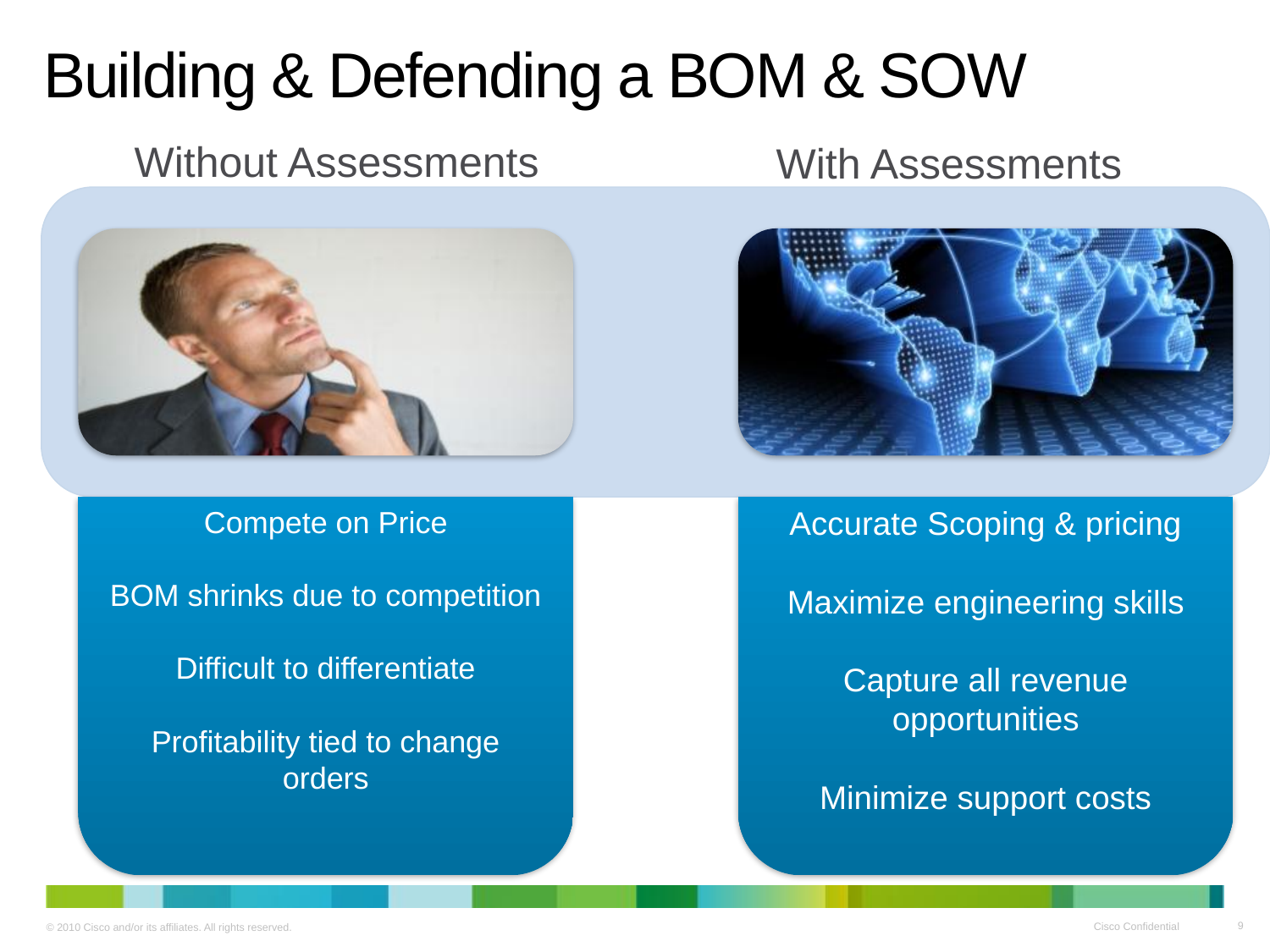

# Building & Defending a BOM & SOW
Without Assessments
With Assessments
Compete on Price
BOM shrinks due to competition
Difficult to differentiate
Profitability tied to change orders